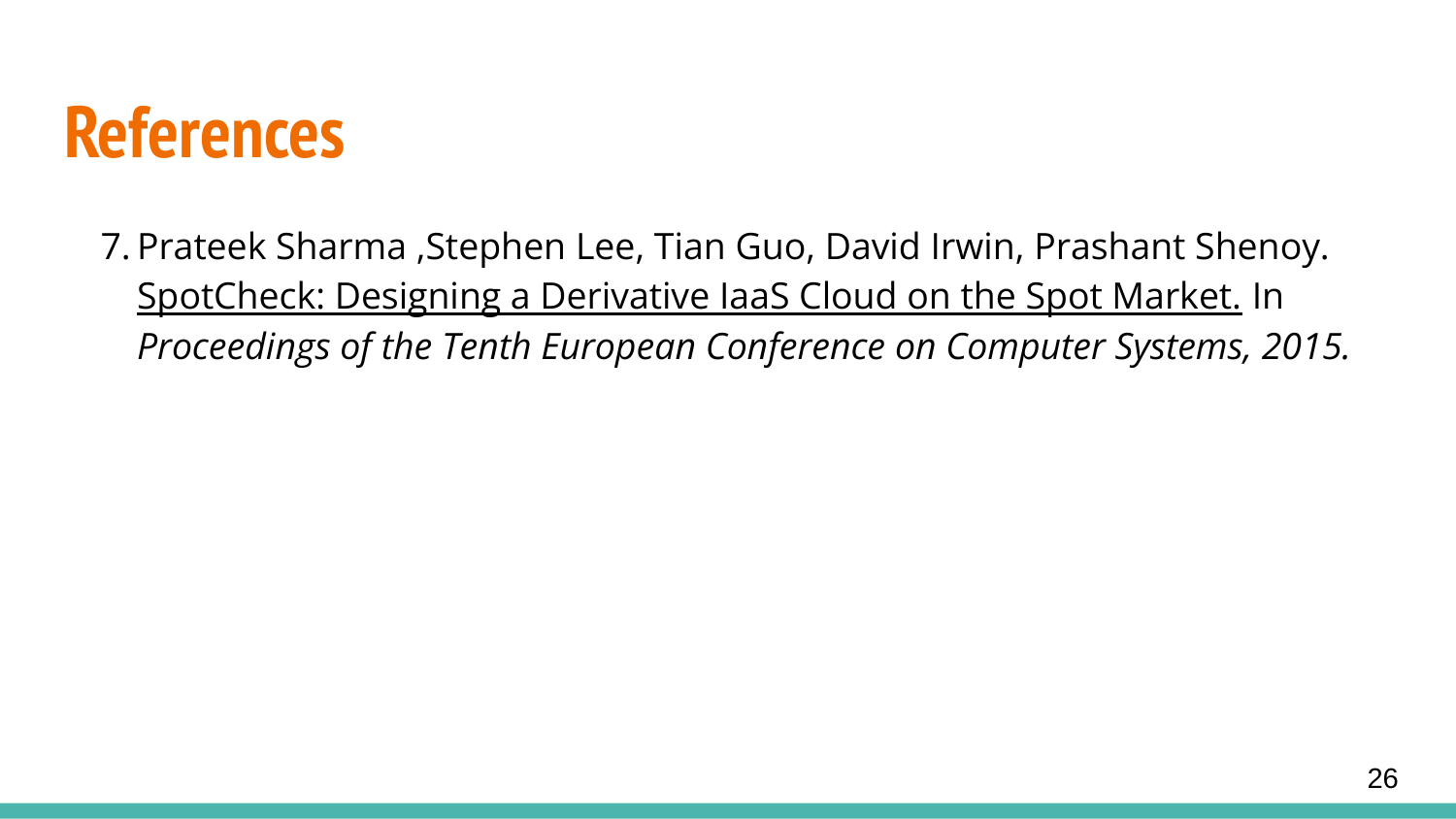

# References
Prateek Sharma ,Stephen Lee, Tian Guo, David Irwin, Prashant Shenoy. SpotCheck: Designing a Derivative IaaS Cloud on the Spot Market. In Proceedings of the Tenth European Conference on Computer Systems, 2015.
26